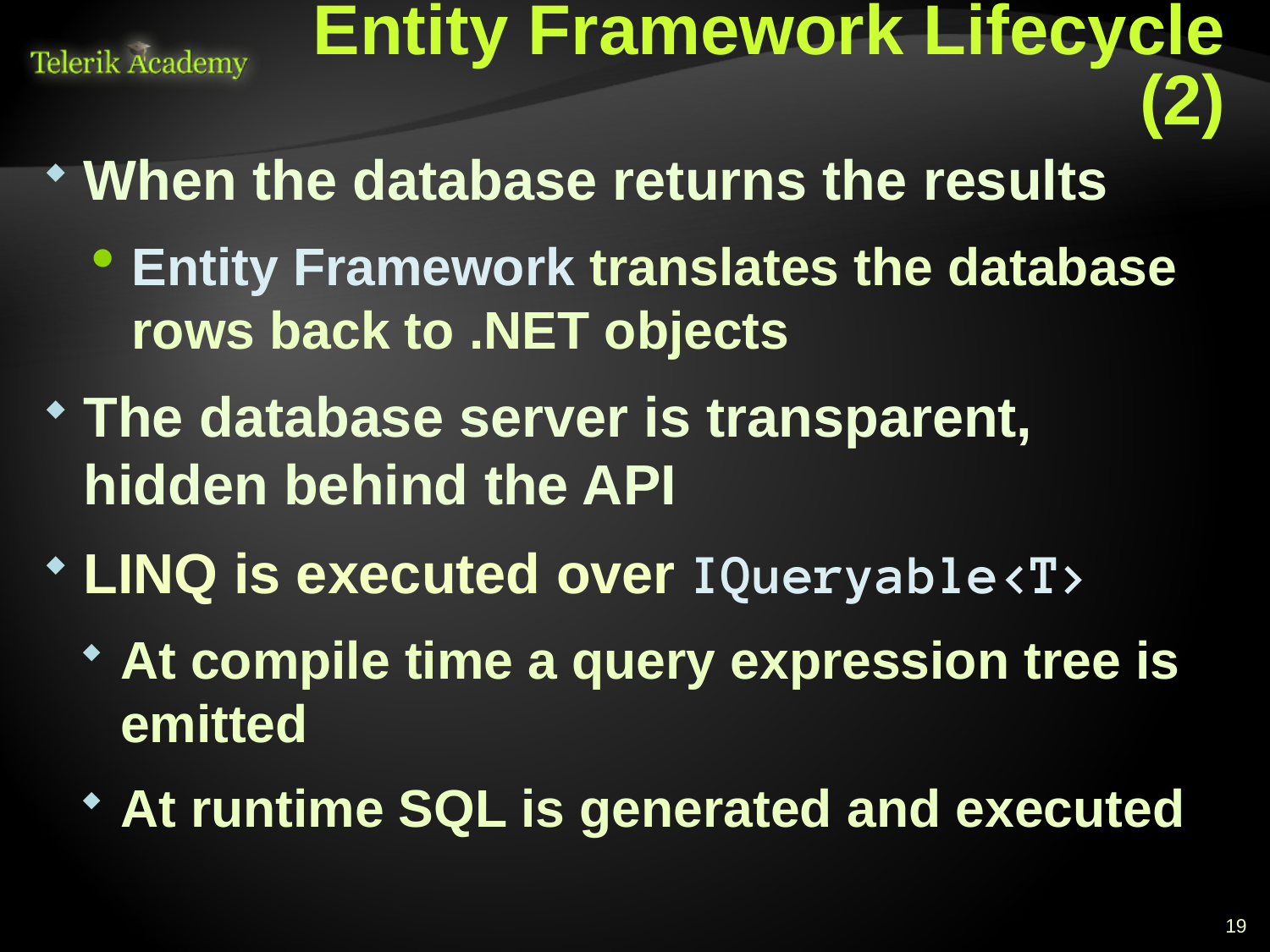

# Entity Framework Lifecycle (2)
When the database returns the results
Entity Framework translates the database rows back to .NET objects
The database server is transparent, hidden behind the API
LINQ is executed over IQueryable<T>
At compile time a query expression tree is emitted
At runtime SQL is generated and executed
19